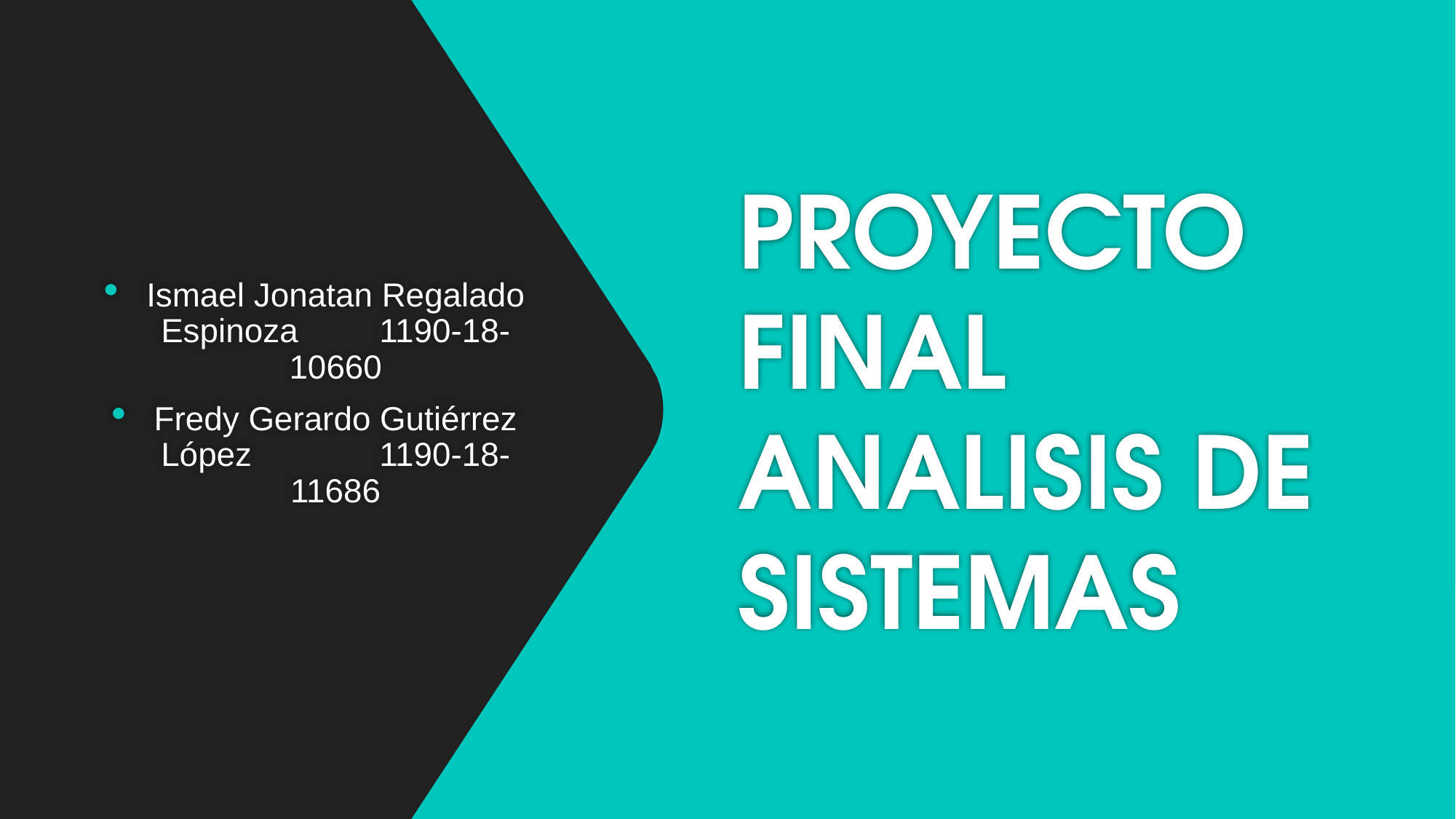

# PROYECTO FINAL ANALISIS DE SISTEMAS
Ismael Jonatan Regalado Espinoza	1190-18-10660
Fredy Gerardo Gutiérrez López		1190-18-11686